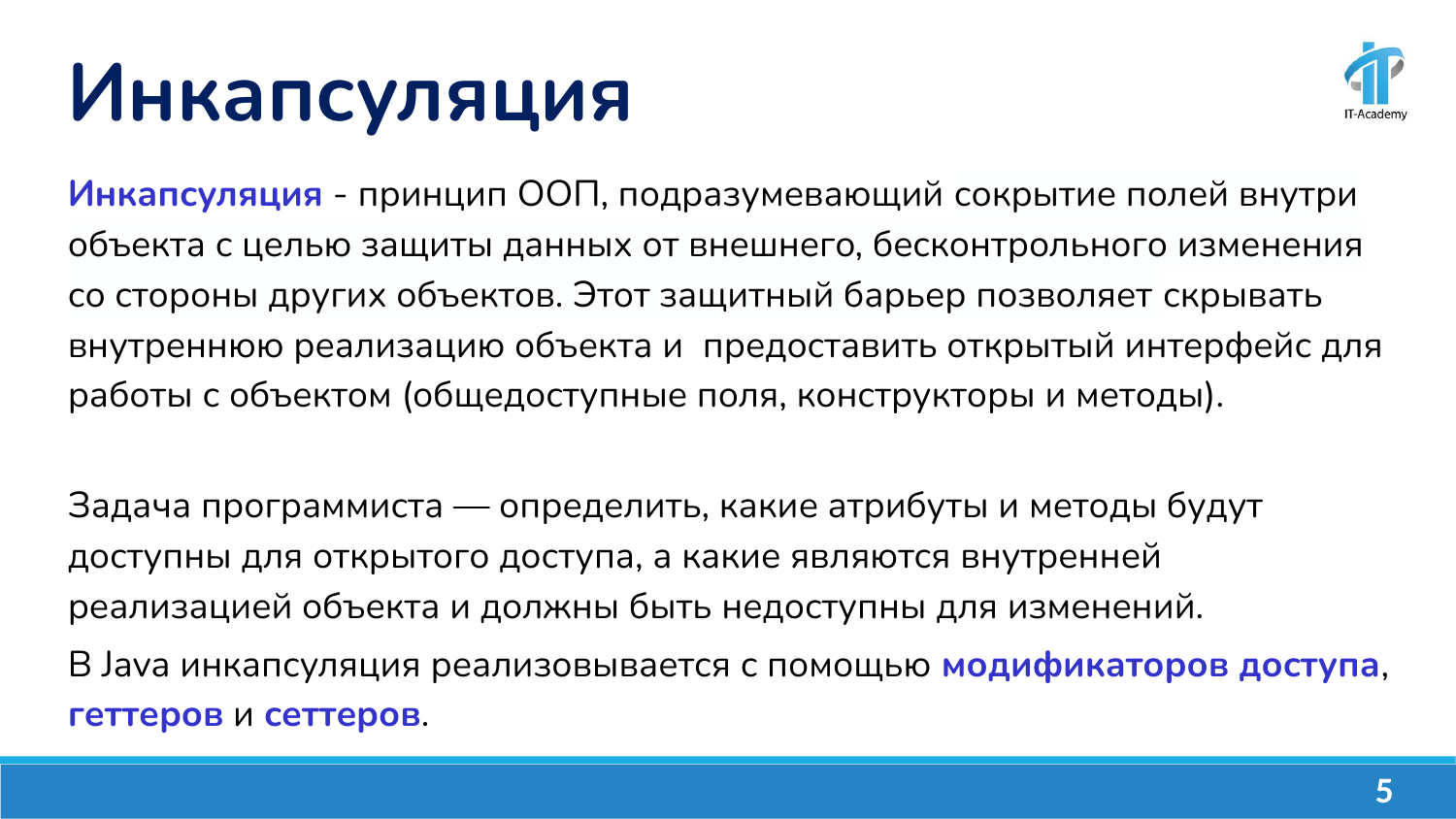

Инкапсуляция
Инкапсуляция - принцип ООП, подразумевающий сокрытие полей внутри объекта с целью защиты данных от внешнего, бесконтрольного изменения со стороны других объектов. Этот защитный барьер позволяет скрывать внутреннюю реализацию объекта и  предоставить открытый интерфейс для работы с объектом (общедоступные поля, конструкторы и методы).
Задача программиста — определить, какие атрибуты и методы будут доступны для открытого доступа, а какие являются внутренней реализацией объекта и должны быть недоступны для изменений.
В Java инкапсуляция реализовывается с помощью модификаторов доступа, геттеров и сеттеров.
5